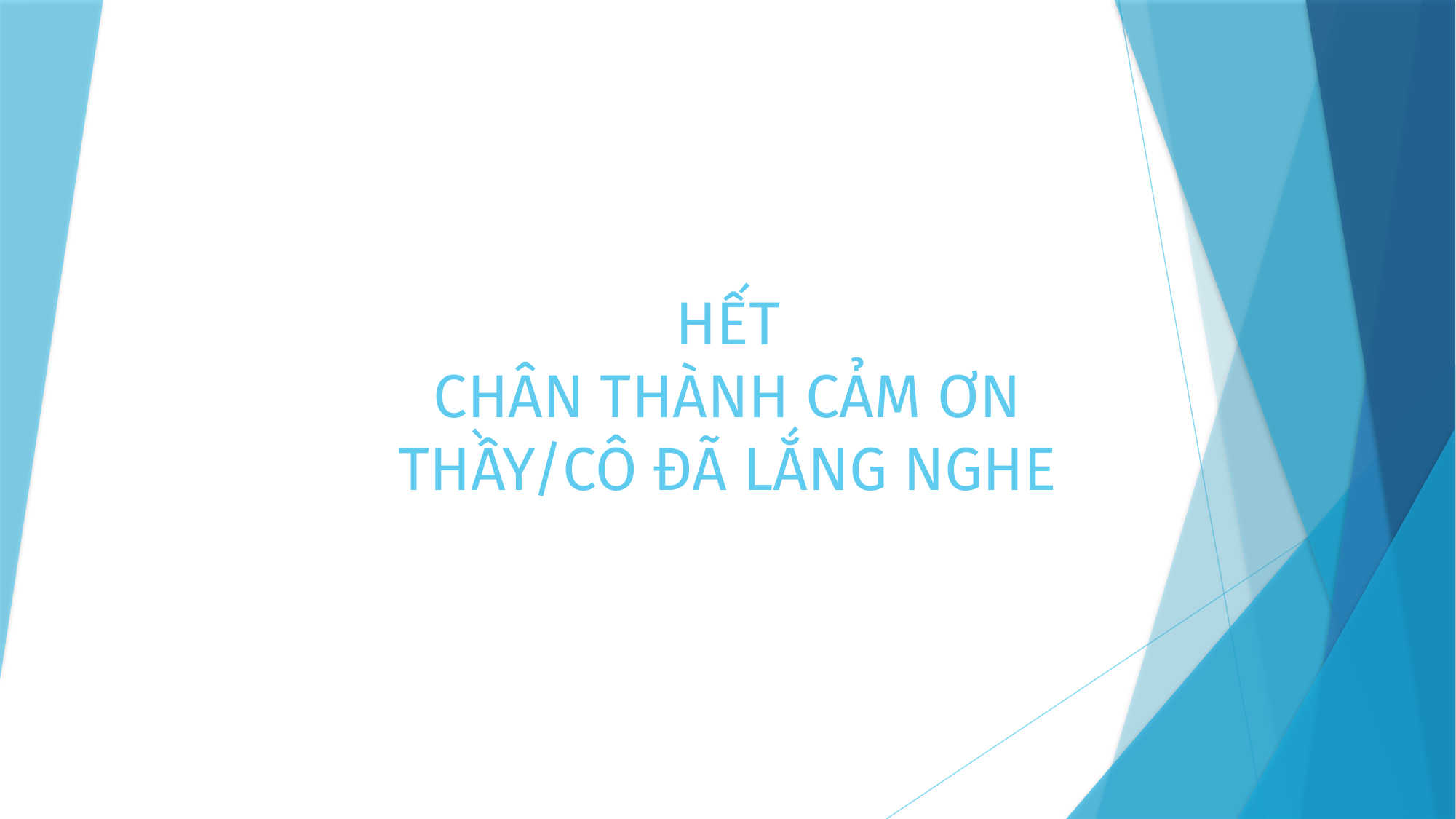

# HẾT CHÂN THÀNH CẢM ƠN THẦY/CÔ ĐÃ LẮNG NGHE